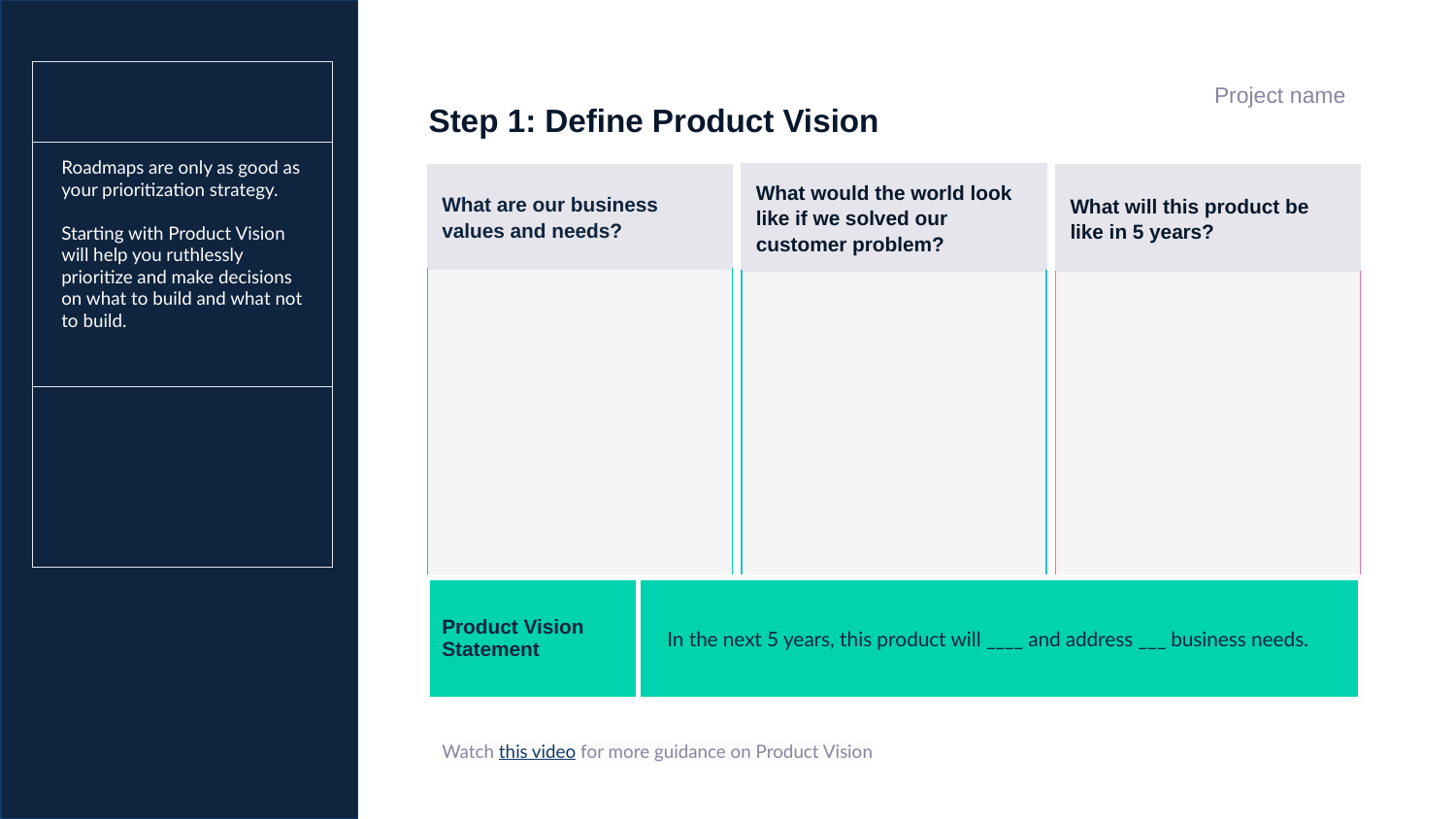

|  |  |  |
| --- | --- | --- |
| Roadmaps are only as good as your prioritization strategy. Starting with Product Vision will help you ruthlessly prioritize and make decisions on what to build and what not to build. |  |  |
|  |  |  |
|  |  |  |
|  |  |  |
Project name
# Step 1: Define Product Vision
| What would the world look like if we solved our customer problem? |
| --- |
|  |
| What are our business values and needs? |
| --- |
|  |
| What will this product be like in 5 years? |
| --- |
|  |
| Product Vision Statement | In the next 5 years, this product will \_\_\_\_ and address \_\_\_ business needs. |
| --- | --- |
Watch this video for more guidance on Product Vision